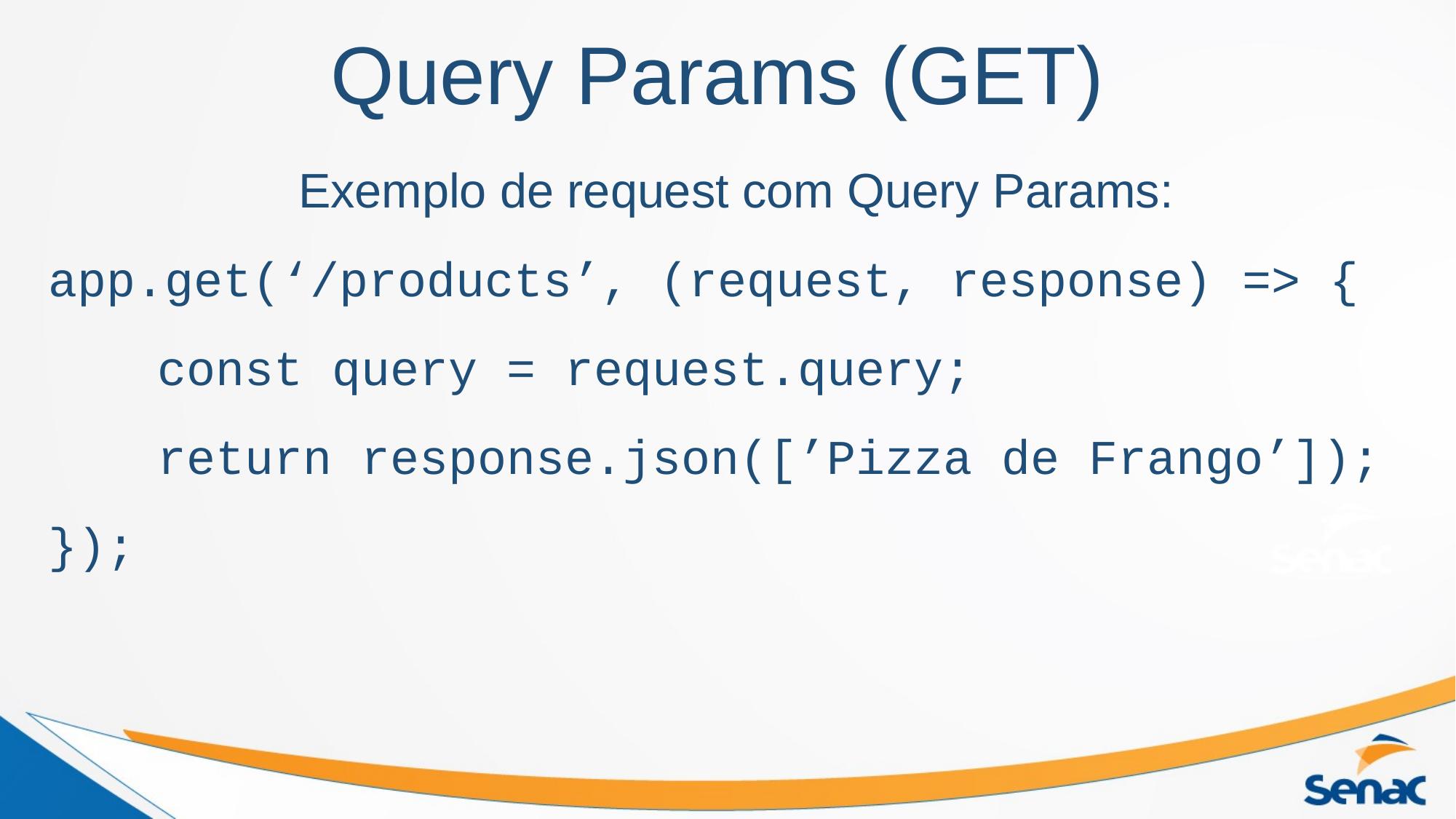

Query Params (GET)
Exemplo de request com Query Params:
app.get(‘/products’, (request, response) => {
	const query = request.query;
	return response.json([’Pizza de Frango’]);
});